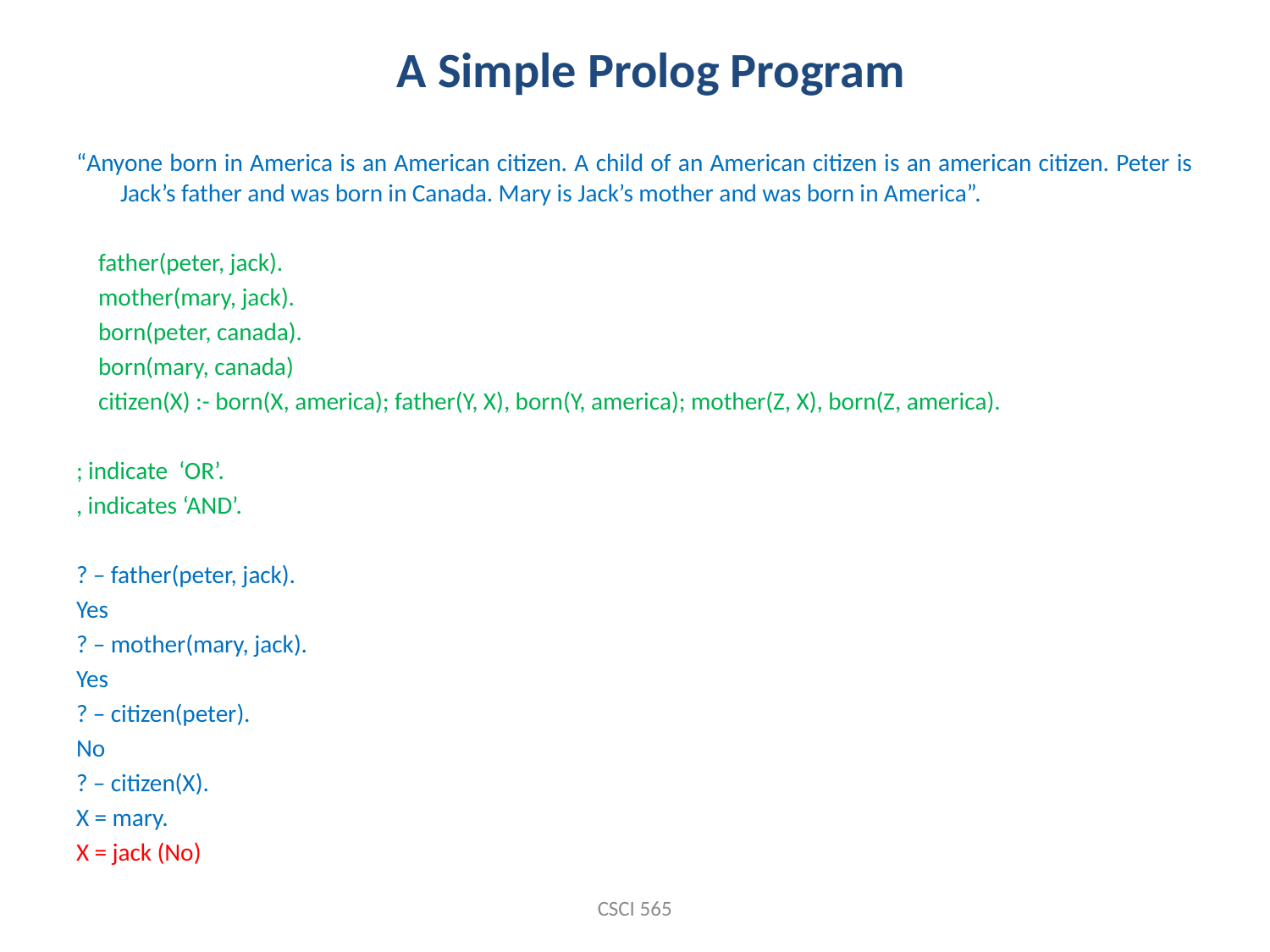

A Simple Prolog Program

“Anyone born in America is an American citizen. A child of an American citizen is an american citizen. Peter is Jack’s father and was born in Canada. Mary is Jack’s mother and was born in America”.

    father(peter, jack).
    mother(mary, jack).
    born(peter, canada).
    born(mary, canada)
    citizen(X) :- born(X, america); father(Y, X), born(Y, america); mother(Z, X), born(Z, america).

; indicate  ‘OR’.
, indicates ‘AND’.

? – father(peter, jack).
Yes
? – mother(mary, jack).
Yes
? – citizen(peter).
No
? – citizen(X).
X = mary.
X = jack (No)

CSCI 565